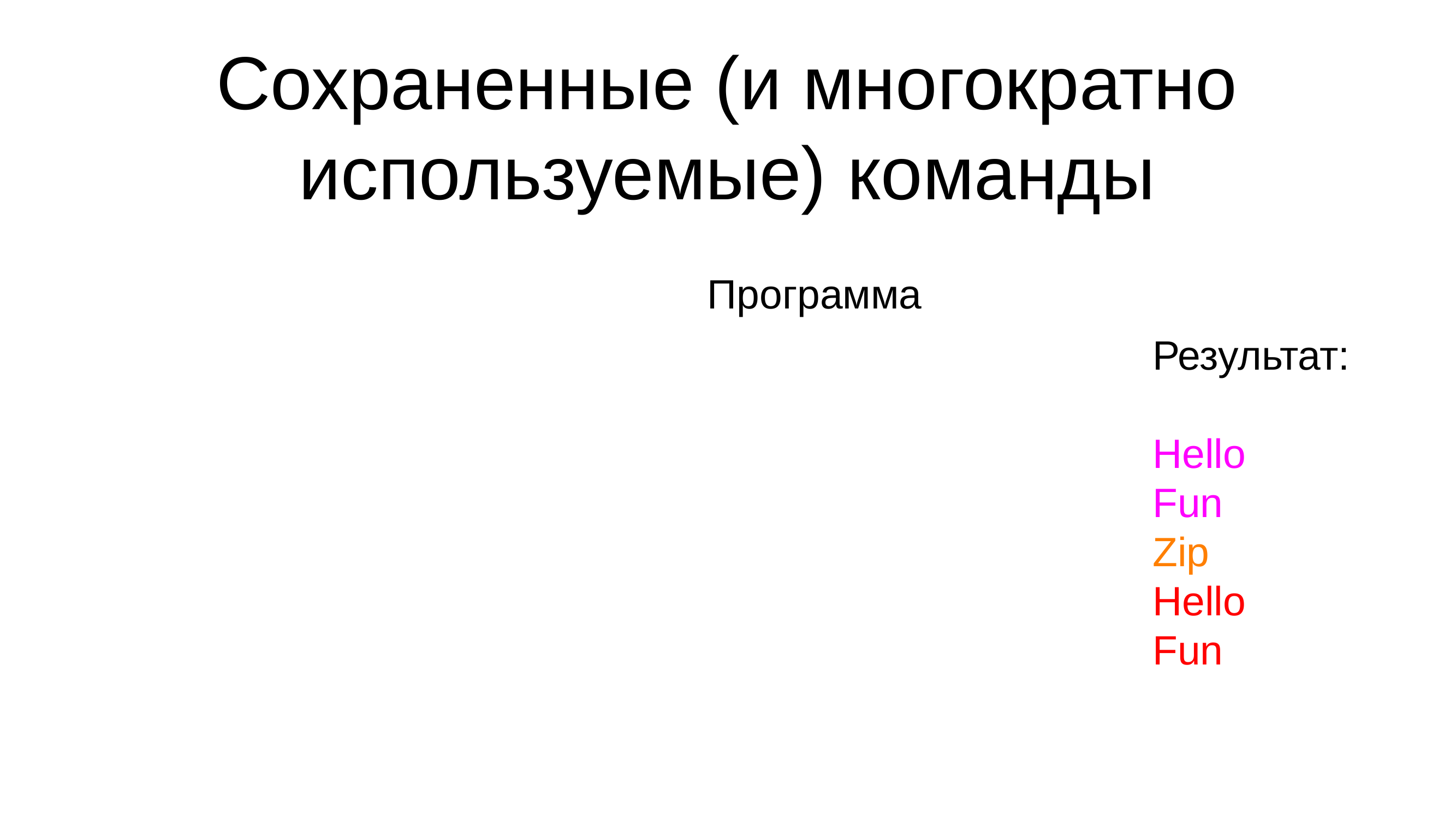

# Сохраненные (и многократно используемые) команды
Программа:

def thing():
    print ('Hello’)
    print ('Fun’)

thing()
print ('Zip’)
thing()
Результат:

Hello
Fun
Zip
Hello
Fun